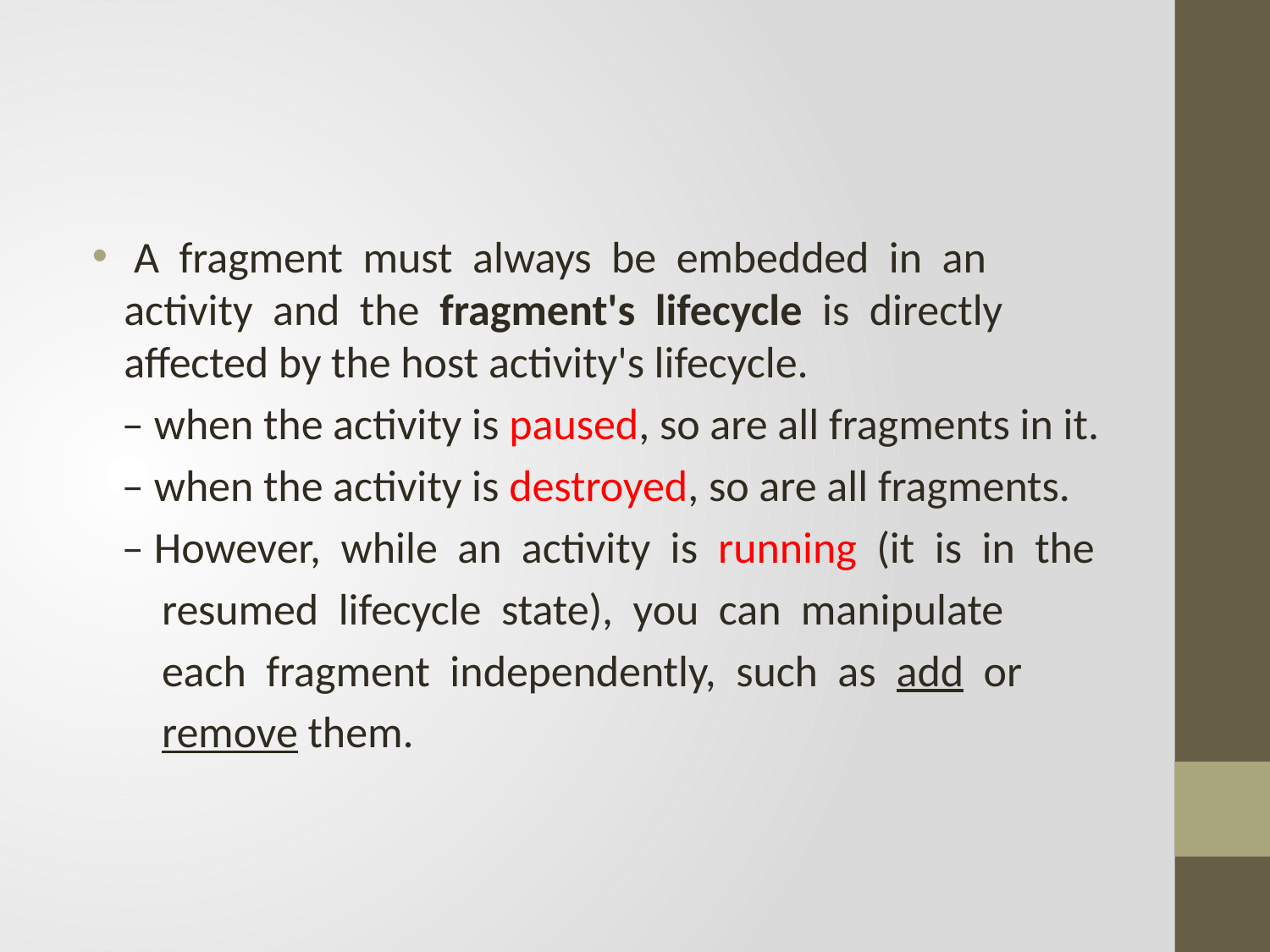

A  fragment  must  always  be  embedded  in  an  activity  and  the  fragment's  lifecycle  is  directly affected by the host activity's lifecycle.
   – when the activity is paused, so are all fragments in it.
   – when the activity is destroyed, so are all fragments.
   – However,  while  an  activity  is  running  (it  is  in  the
       resumed  lifecycle  state),  you  can  manipulate
       each  fragment  independently,  such  as  add  or
       remove them.